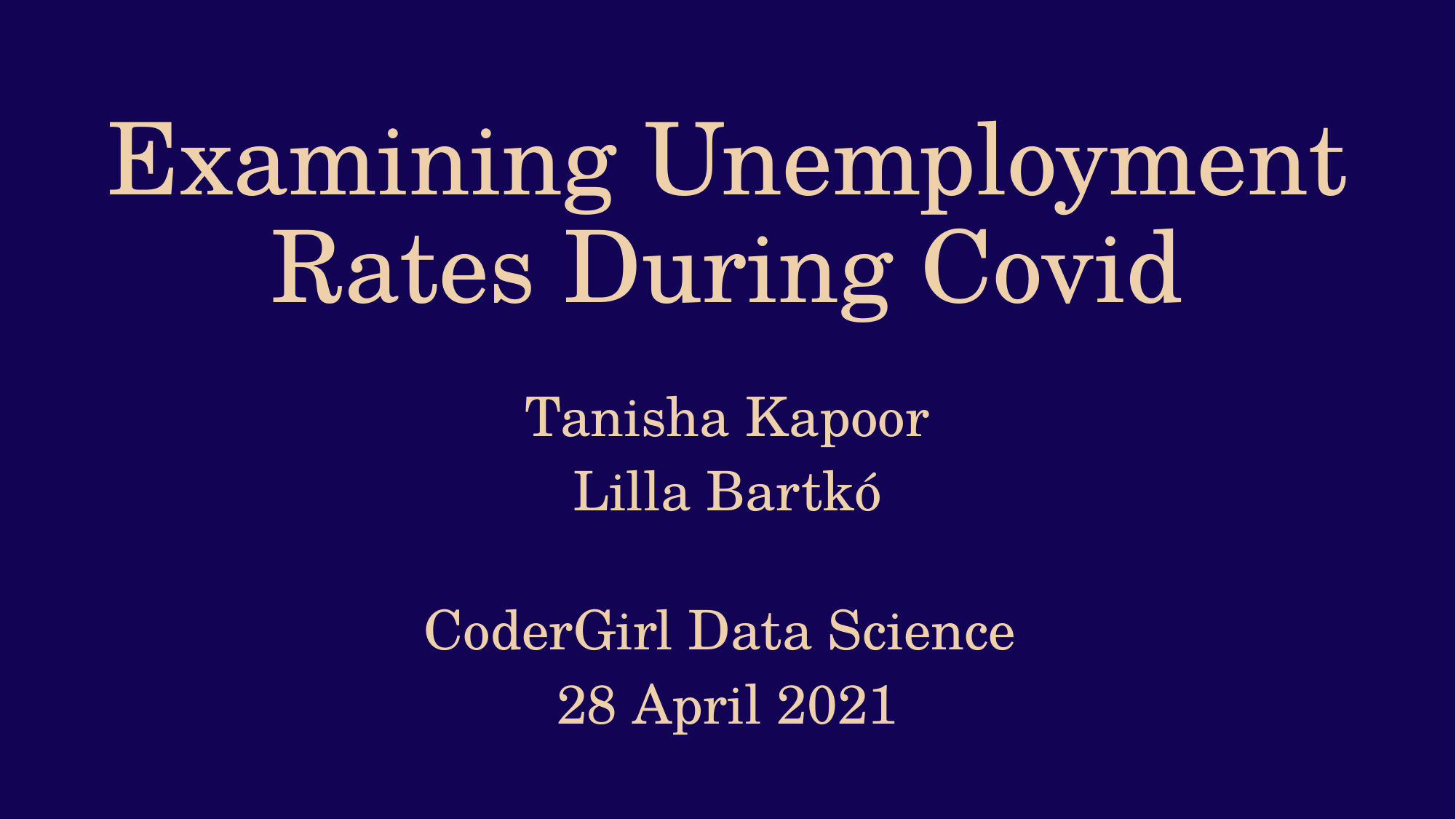

# Examining Unemployment Rates During Covid
Tanisha Kapoor
Lilla Bartkó
CoderGirl Data Science
28 April 2021